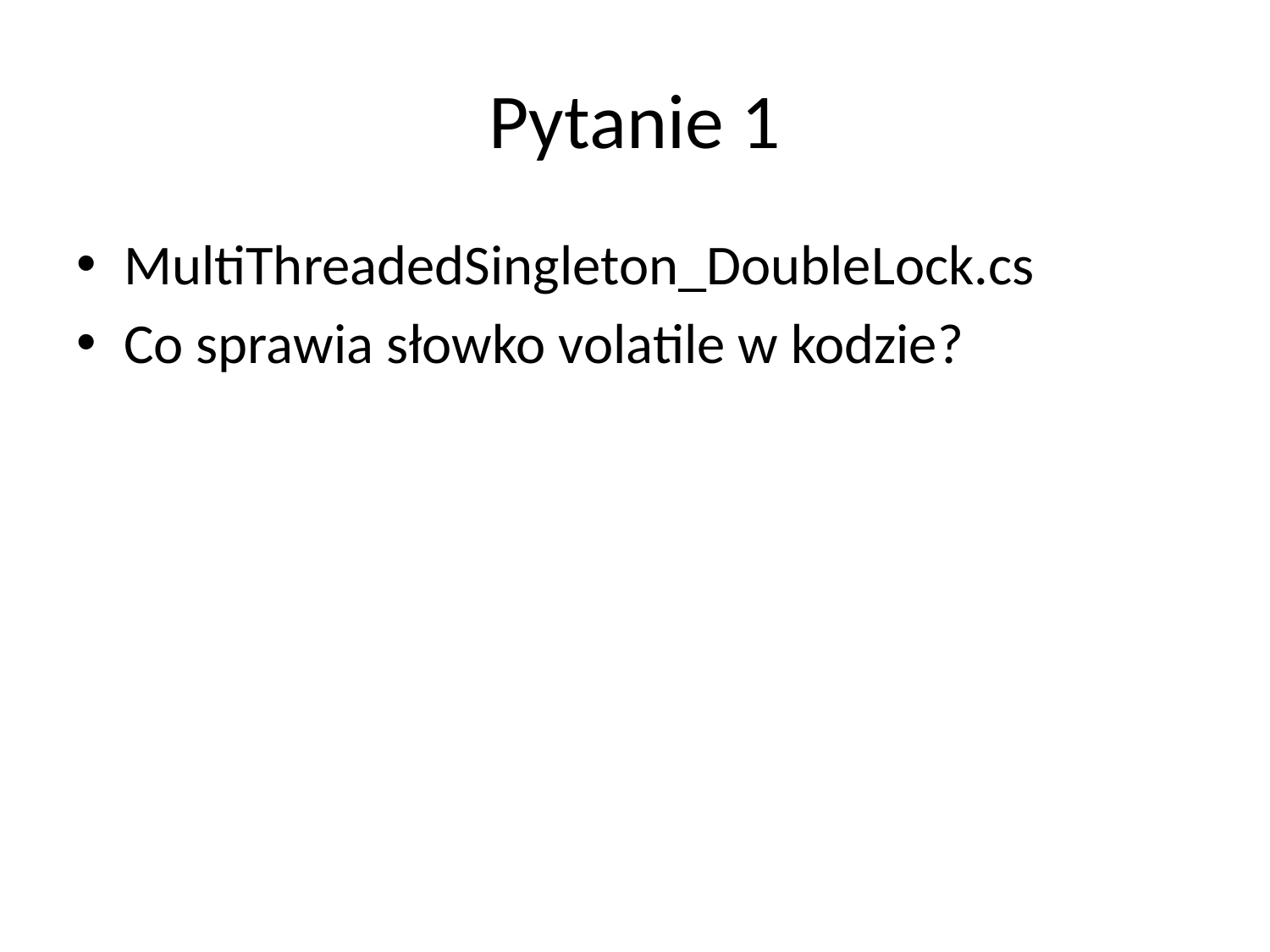

# Pytanie 1
MultiThreadedSingleton_DoubleLock.cs
Co sprawia słowko volatile w kodzie?